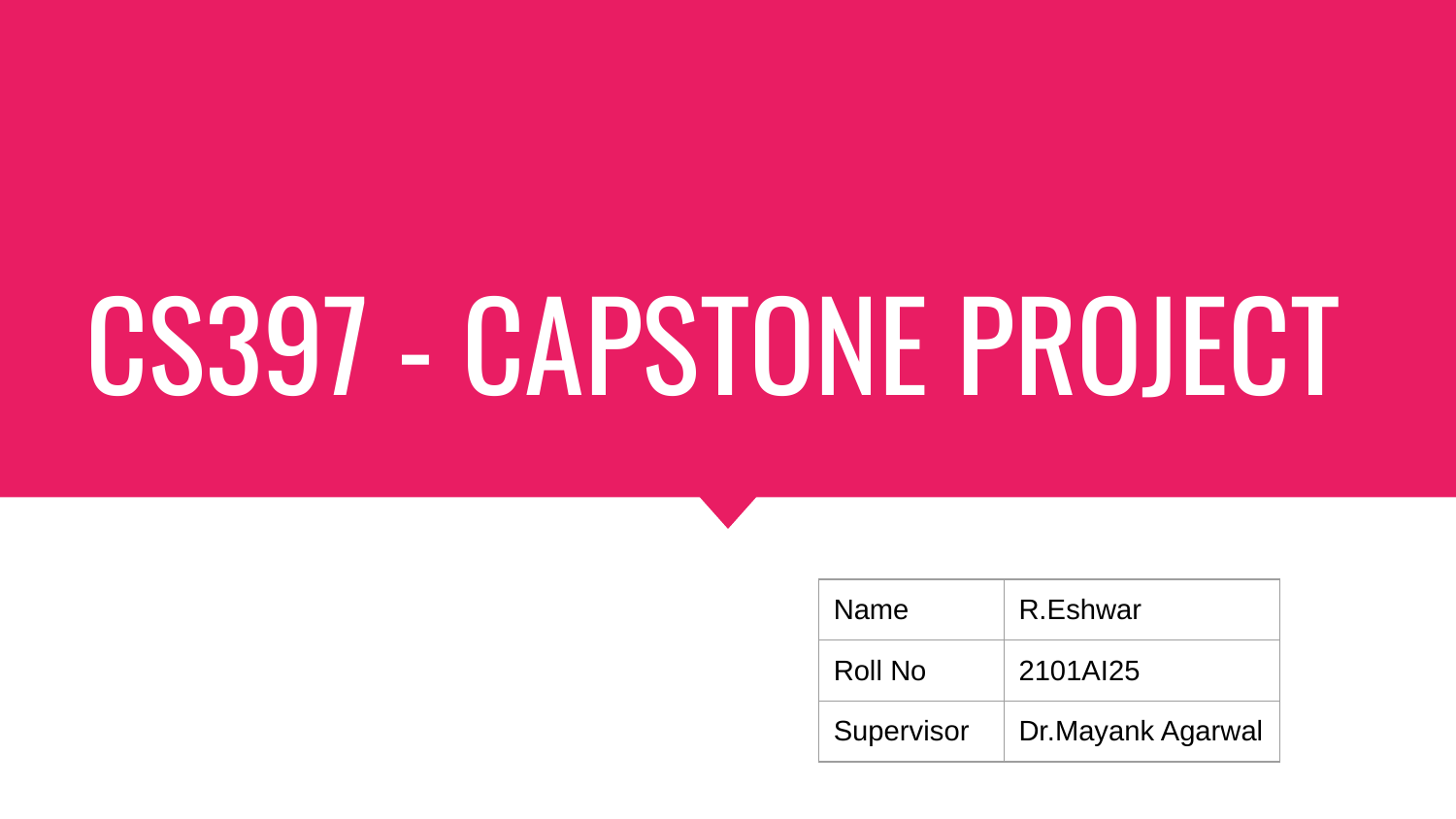

# CS397 - CAPSTONE PROJECT

| Name | R.Eshwar |
| --- | --- |
| Roll No | 2101AI25 |
| Supervisor | Dr.Mayank Agarwal |